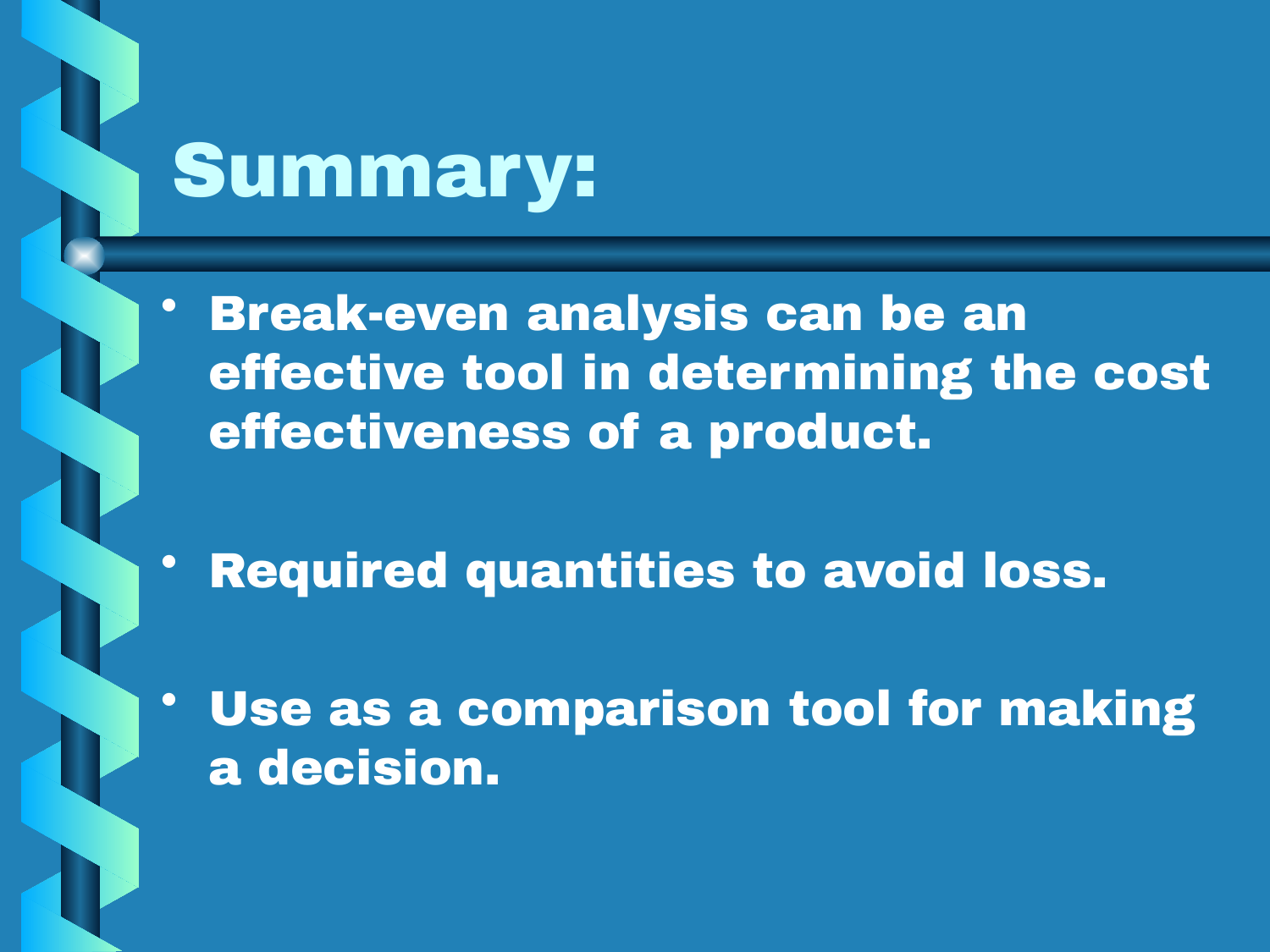

# Summary:
Break-even analysis can be an effective tool in determining the cost effectiveness of a product.

Required quantities to avoid loss.

Use as a comparison tool for making a decision.